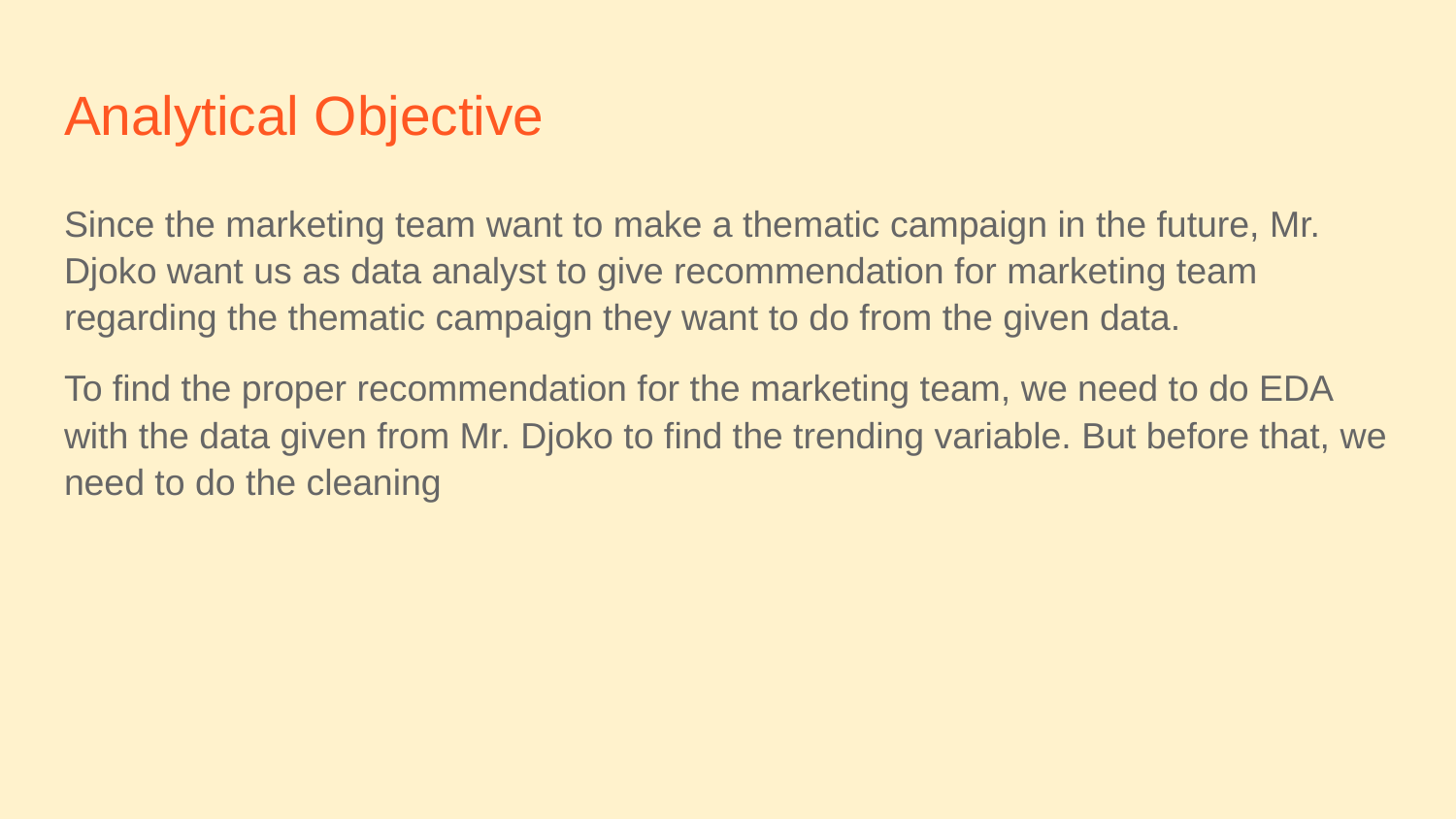

# Analytical Objective
Since the marketing team want to make a thematic campaign in the future, Mr. Djoko want us as data analyst to give recommendation for marketing team regarding the thematic campaign they want to do from the given data.
To find the proper recommendation for the marketing team, we need to do EDA with the data given from Mr. Djoko to find the trending variable. But before that, we need to do the cleaning